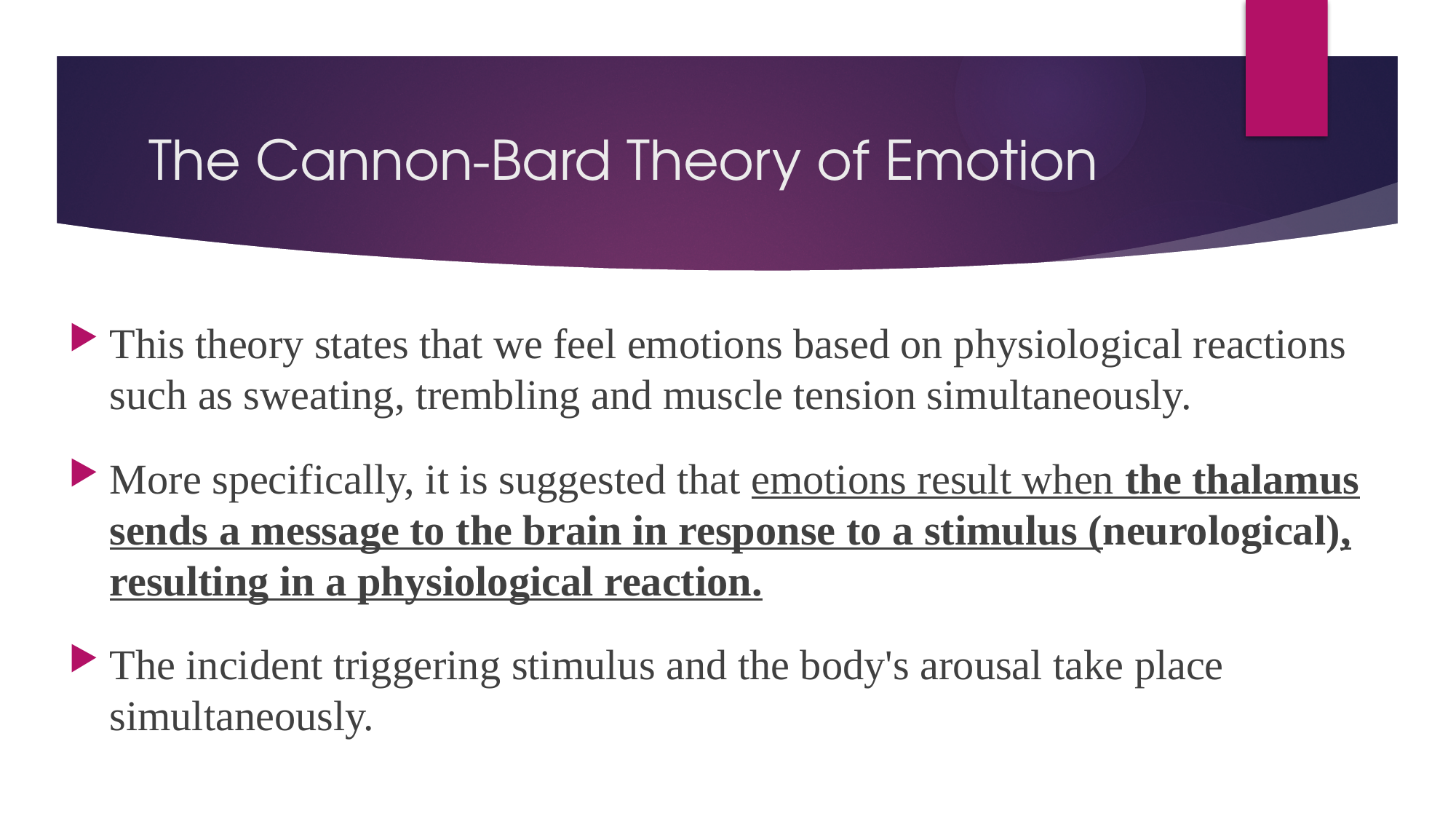

# The Cannon-Bard Theory of Emotion
This theory states that we feel emotions based on physiological reactions such as sweating, trembling and muscle tension simultaneously.
More specifically, it is suggested that emotions result when the thalamus sends a message to the brain in response to a stimulus (neurological), resulting in a physiological reaction.
The incident triggering stimulus and the body's arousal take place simultaneously.